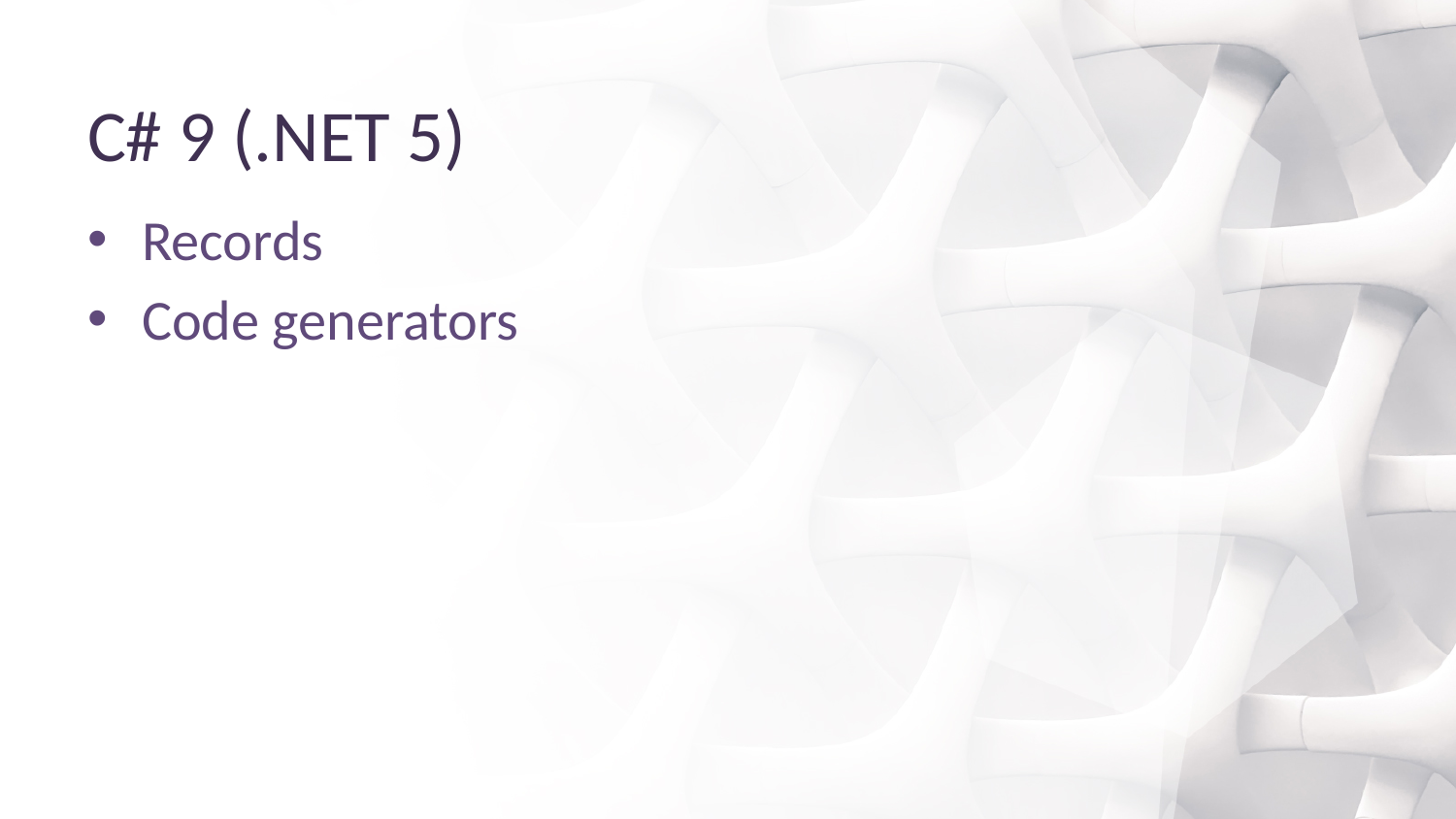

# C# 9 (.NET 5)
Records
Code generators